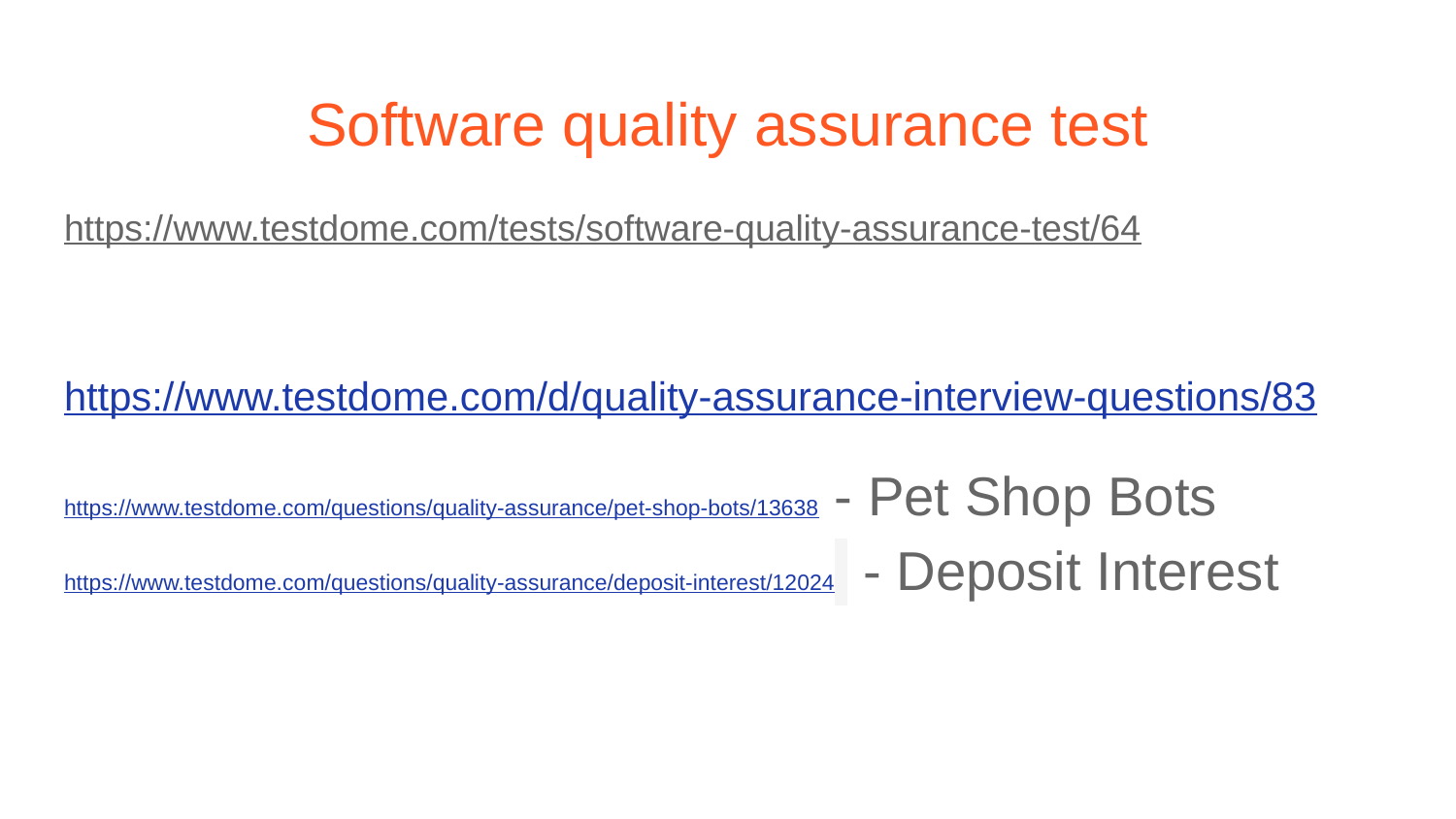

# Software quality assurance test
https://www.testdome.com/tests/software-quality-assurance-test/64

https://www.testdome.com/d/quality-assurance-interview-questions/83
https://www.testdome.com/questions/quality-assurance/pet-shop-bots/13638 - Pet Shop Bots https://www.testdome.com/questions/quality-assurance/deposit-interest/12024  - Deposit Interest